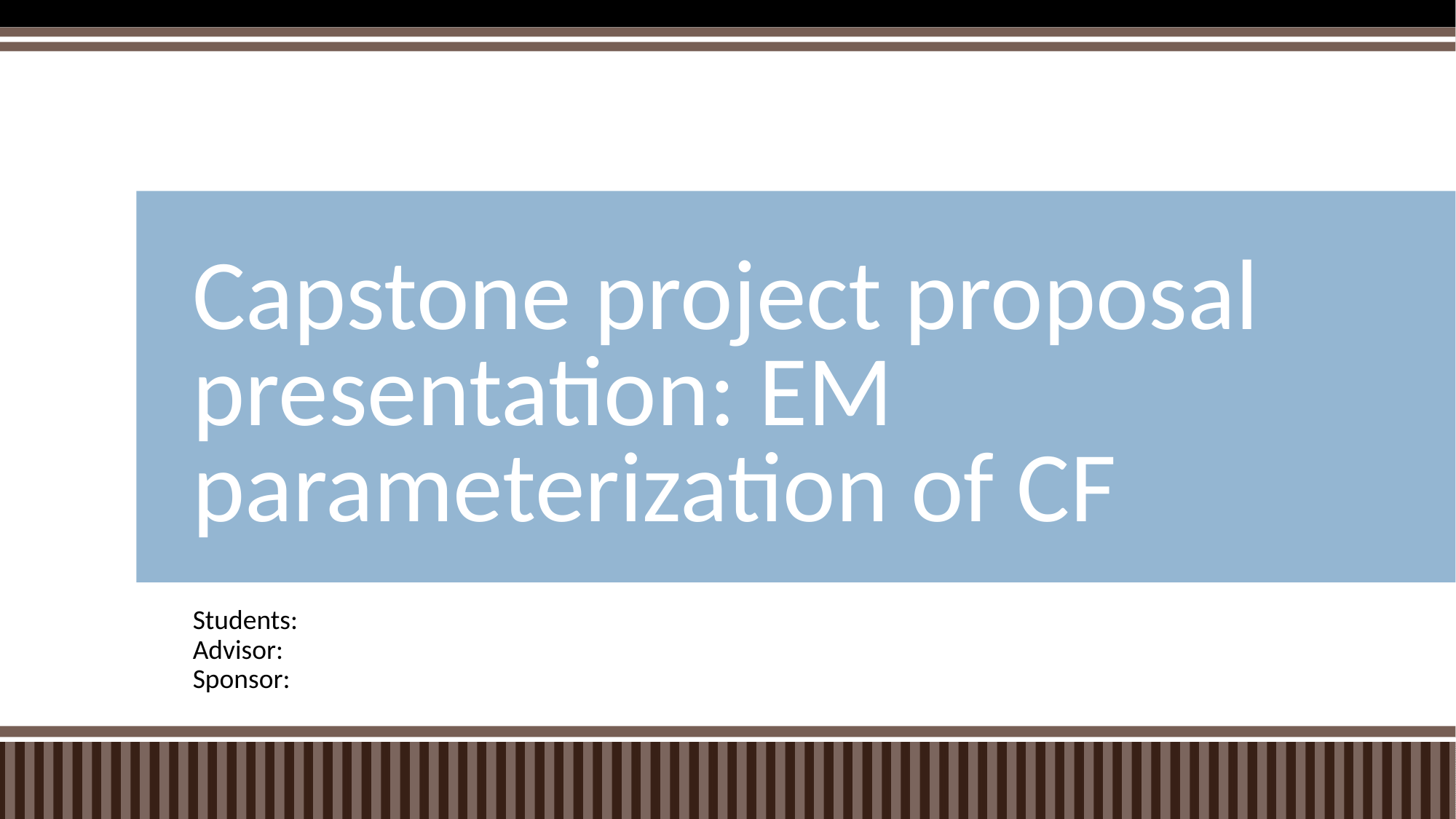

# Capstone project proposal presentation: EM parameterization of CF
Students:
Advisor:
Sponsor: